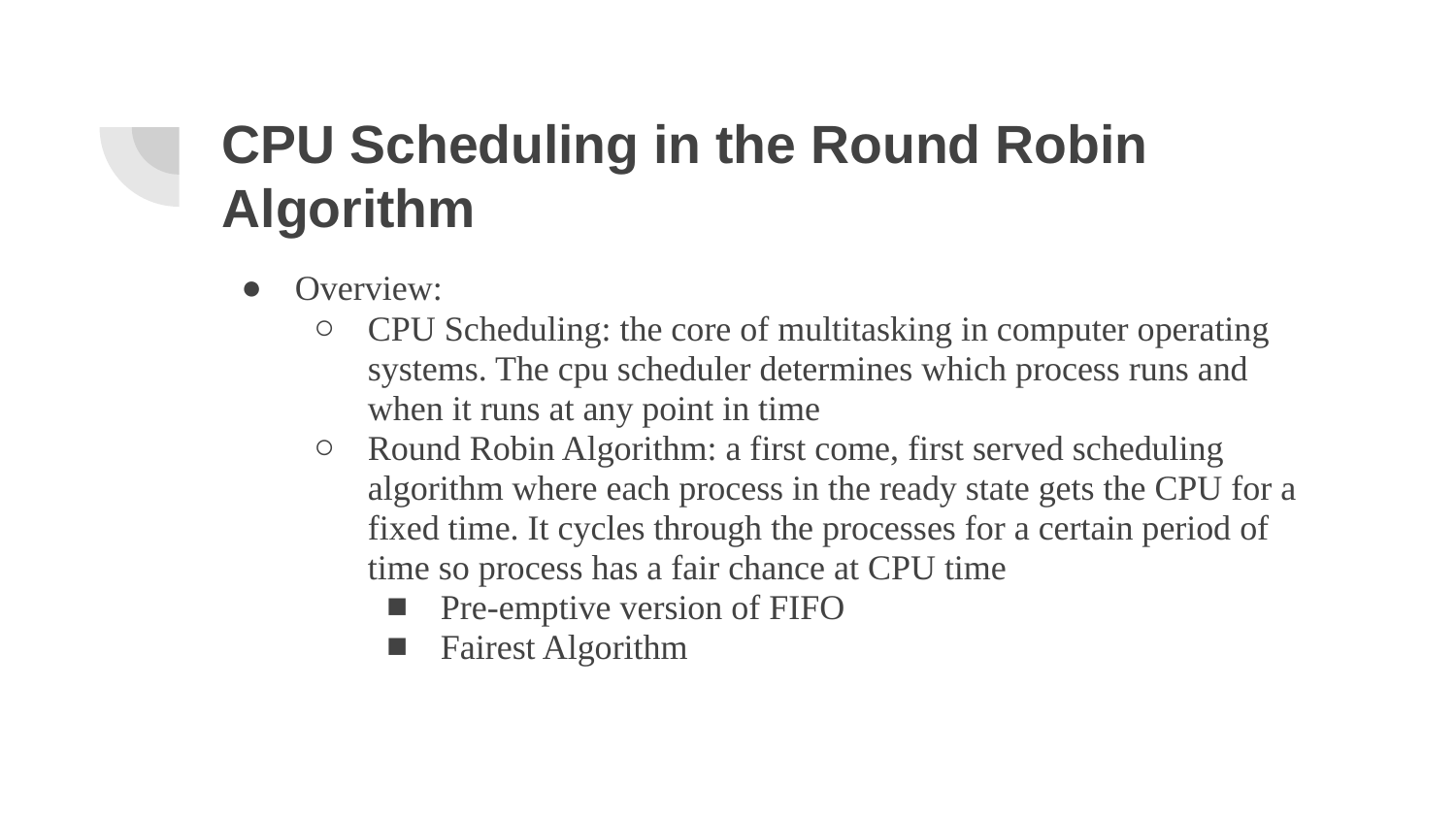

# CPU Scheduling in the Round Robin Algorithm
Overview:
CPU Scheduling: the core of multitasking in computer operating systems. The cpu scheduler determines which process runs and when it runs at any point in time
Round Robin Algorithm: a first come, first served scheduling algorithm where each process in the ready state gets the CPU for a fixed time. It cycles through the processes for a certain period of time so process has a fair chance at CPU time
Pre-emptive version of FIFO
Fairest Algorithm